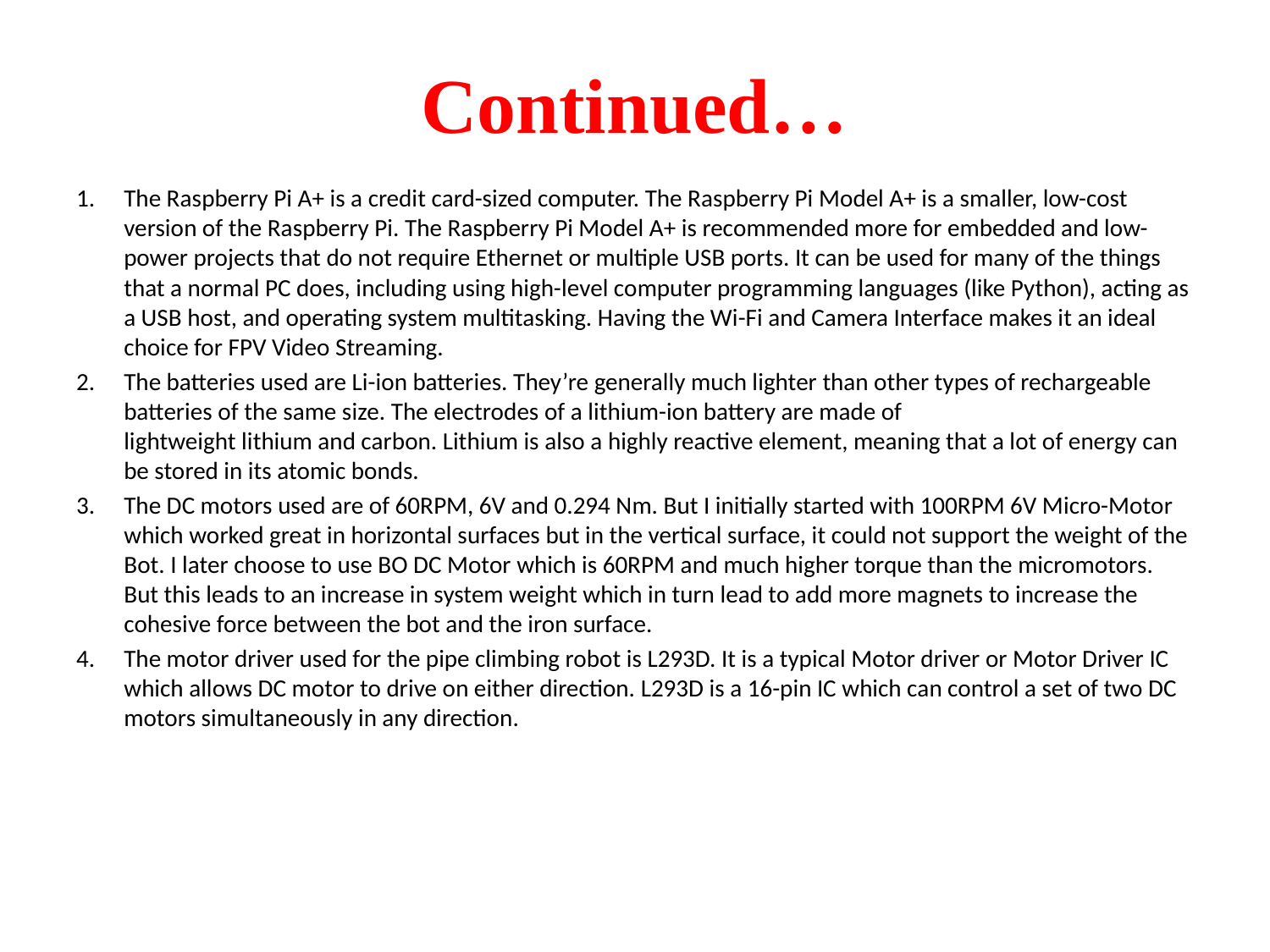

# Continued…
The Raspberry Pi A+ is a credit card-sized computer. The Raspberry Pi Model A+ is a smaller, low-cost version of the Raspberry Pi. The Raspberry Pi Model A+ is recommended more for embedded and low-power projects that do not require Ethernet or multiple USB ports. It can be used for many of the things that a normal PC does, including using high-level computer programming languages (like Python), acting as a USB host, and operating system multitasking. Having the Wi-Fi and Camera Interface makes it an ideal choice for FPV Video Streaming.
The batteries used are Li-ion batteries. They’re generally much lighter than other types of rechargeable batteries of the same size. The electrodes of a lithium-ion battery are made of lightweight lithium and carbon. Lithium is also a highly reactive element, meaning that a lot of energy can be stored in its atomic bonds.
The DC motors used are of 60RPM, 6V and 0.294 Nm. But I initially started with 100RPM 6V Micro-Motor which worked great in horizontal surfaces but in the vertical surface, it could not support the weight of the Bot. I later choose to use BO DC Motor which is 60RPM and much higher torque than the micromotors. But this leads to an increase in system weight which in turn lead to add more magnets to increase the cohesive force between the bot and the iron surface.
The motor driver used for the pipe climbing robot is L293D. It is a typical Motor driver or Motor Driver IC which allows DC motor to drive on either direction. L293D is a 16-pin IC which can control a set of two DC motors simultaneously in any direction.